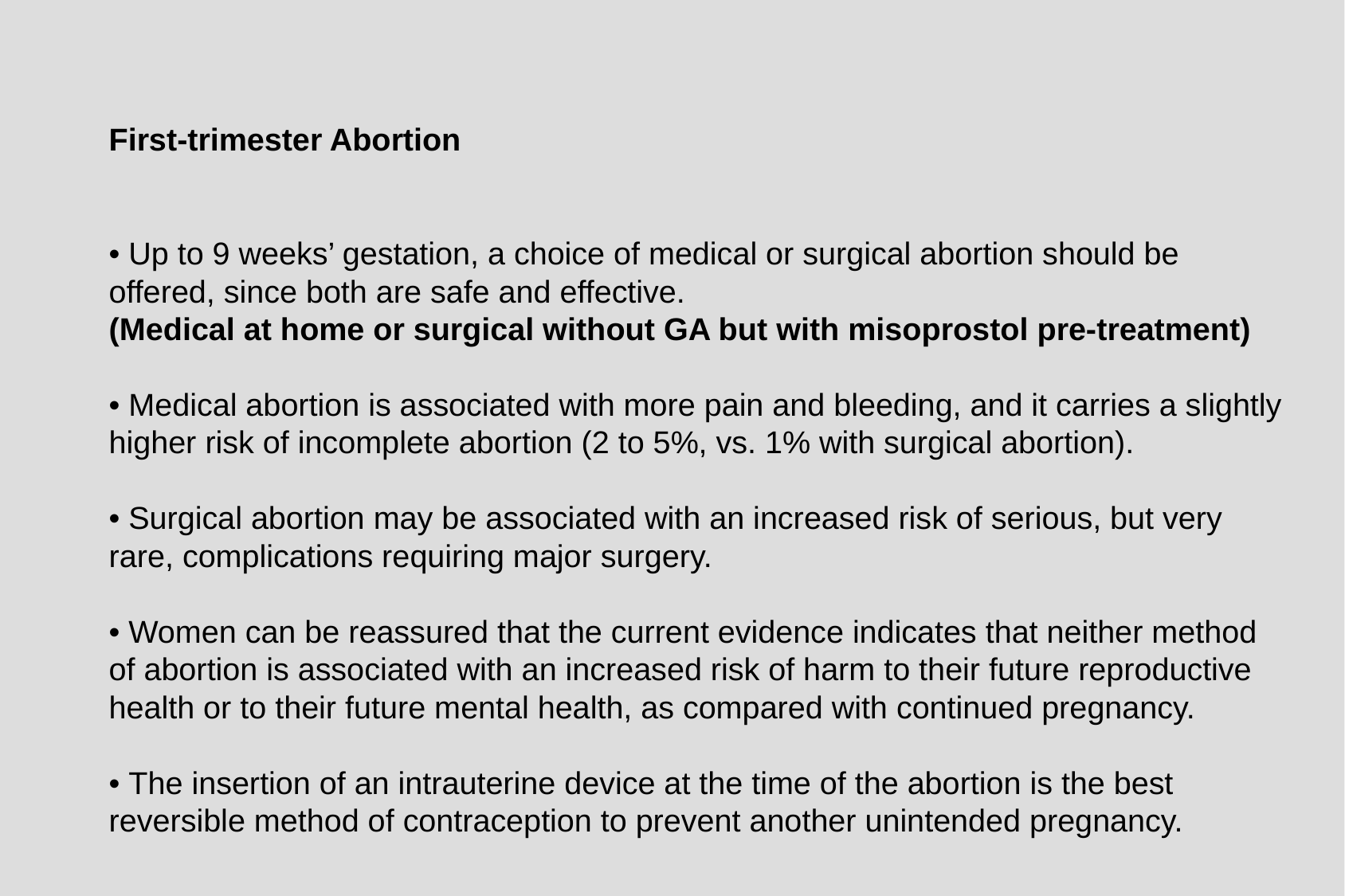

First-trimester Abortion

• Up to 9 weeks’ gestation, a choice of medical or surgical abortion should be offered, since both are safe and effective.                                                           (Medical at home or surgical without GA but with misoprostol pre-treatment)

• Medical abortion is associated with more pain and bleeding, and it carries a slightly higher risk of incomplete abortion (2 to 5%, vs. 1% with surgical abortion).

• Surgical abortion may be associated with an increased risk of serious, but very rare, complications requiring major surgery.

• Women can be reassured that the current evidence indicates that neither method of abortion is associated with an increased risk of harm to their future reproductive health or to their future mental health, as compared with continued pregnancy.

• The insertion of an intrauterine device at the time of the abortion is the best reversible method of contraception to prevent another unintended pregnancy.